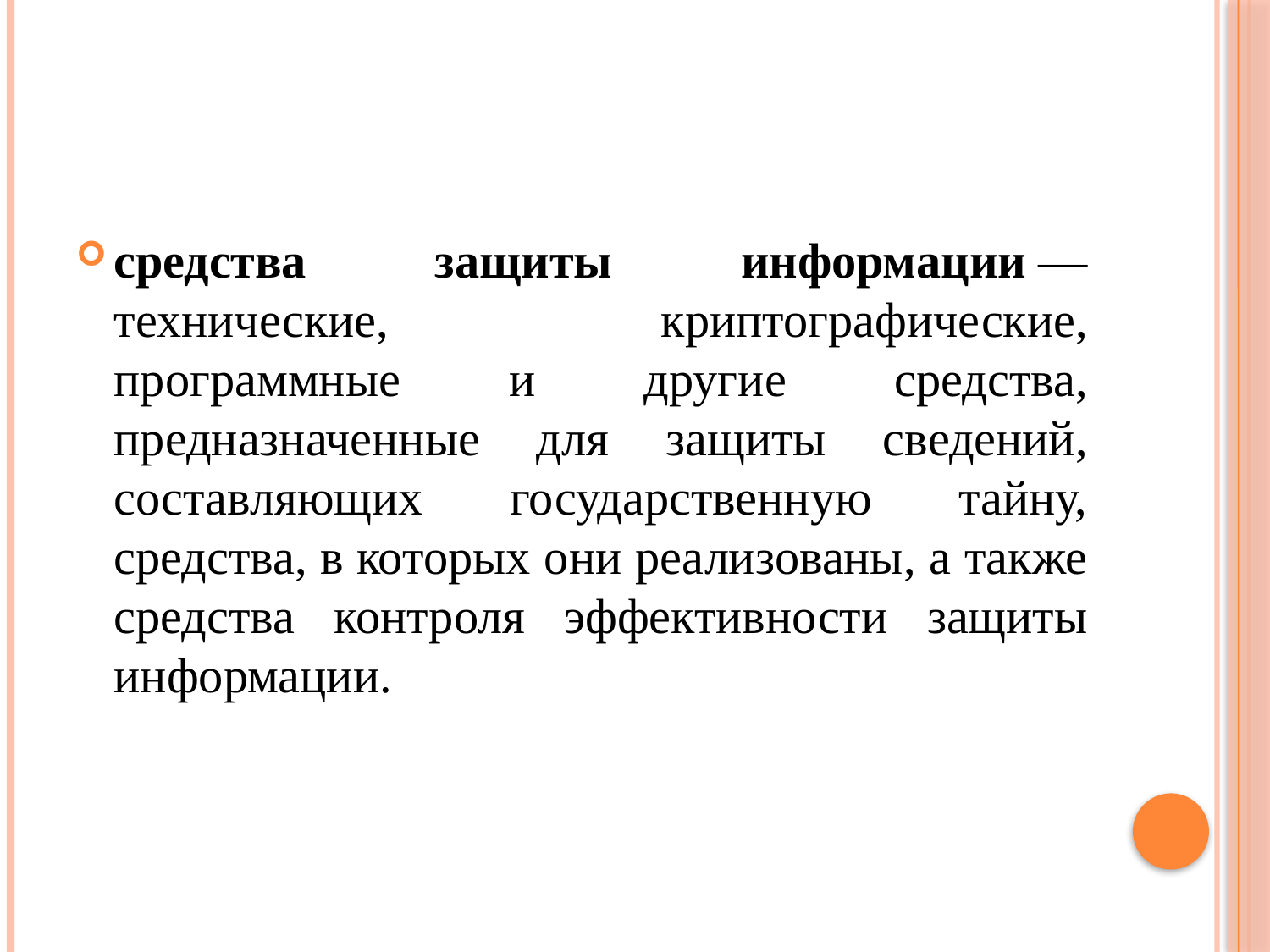

#
средства защиты информации — технические, криптографические, программные и другие средства, предназначенные для защиты сведений, составляющих государственную тайну, средства, в которых они реализованы, а также средства контроля эффективности защиты информации.